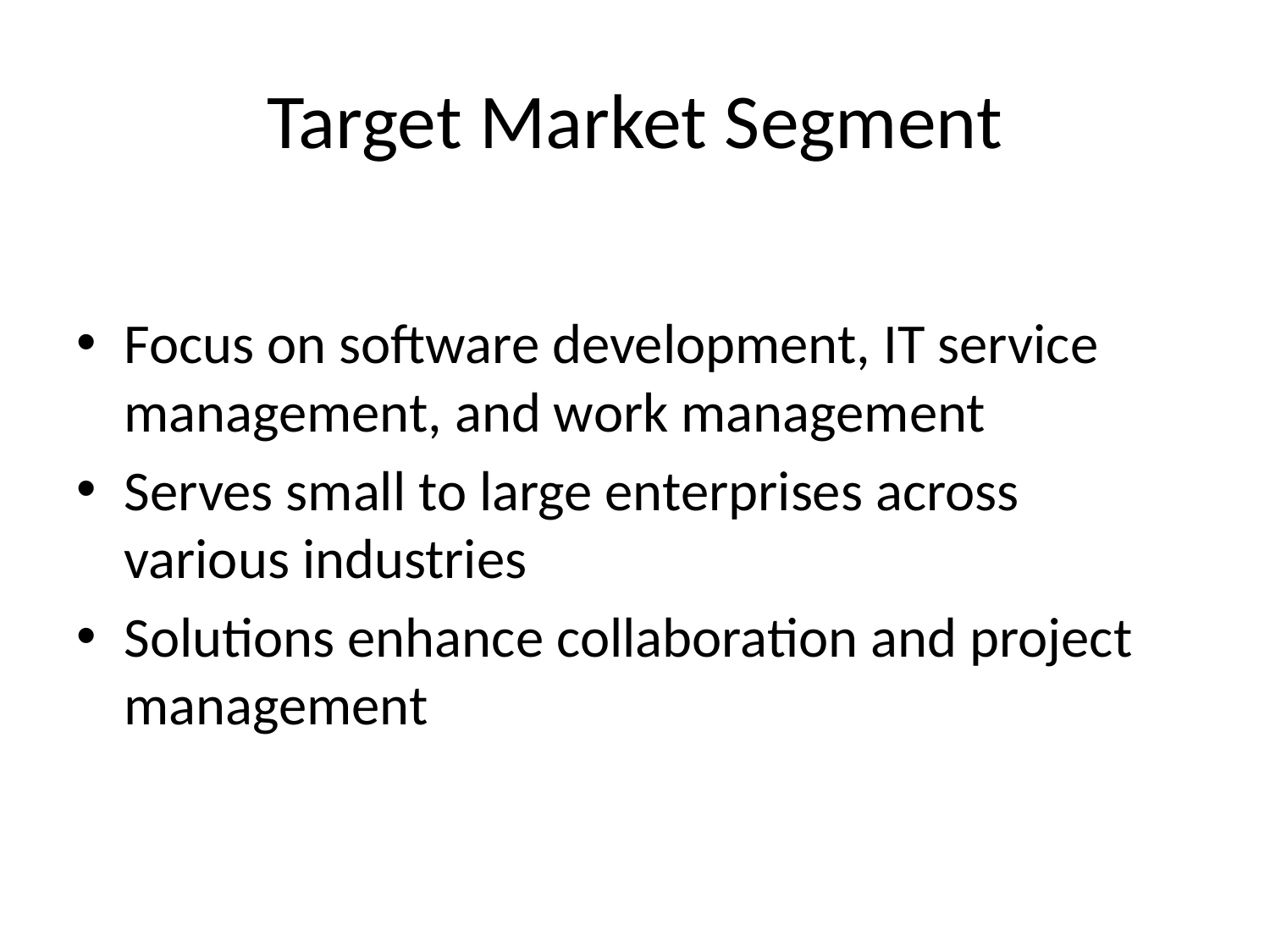

# Target Market Segment

Focus on software development, IT service management, and work management
Serves small to large enterprises across various industries
Solutions enhance collaboration and project management